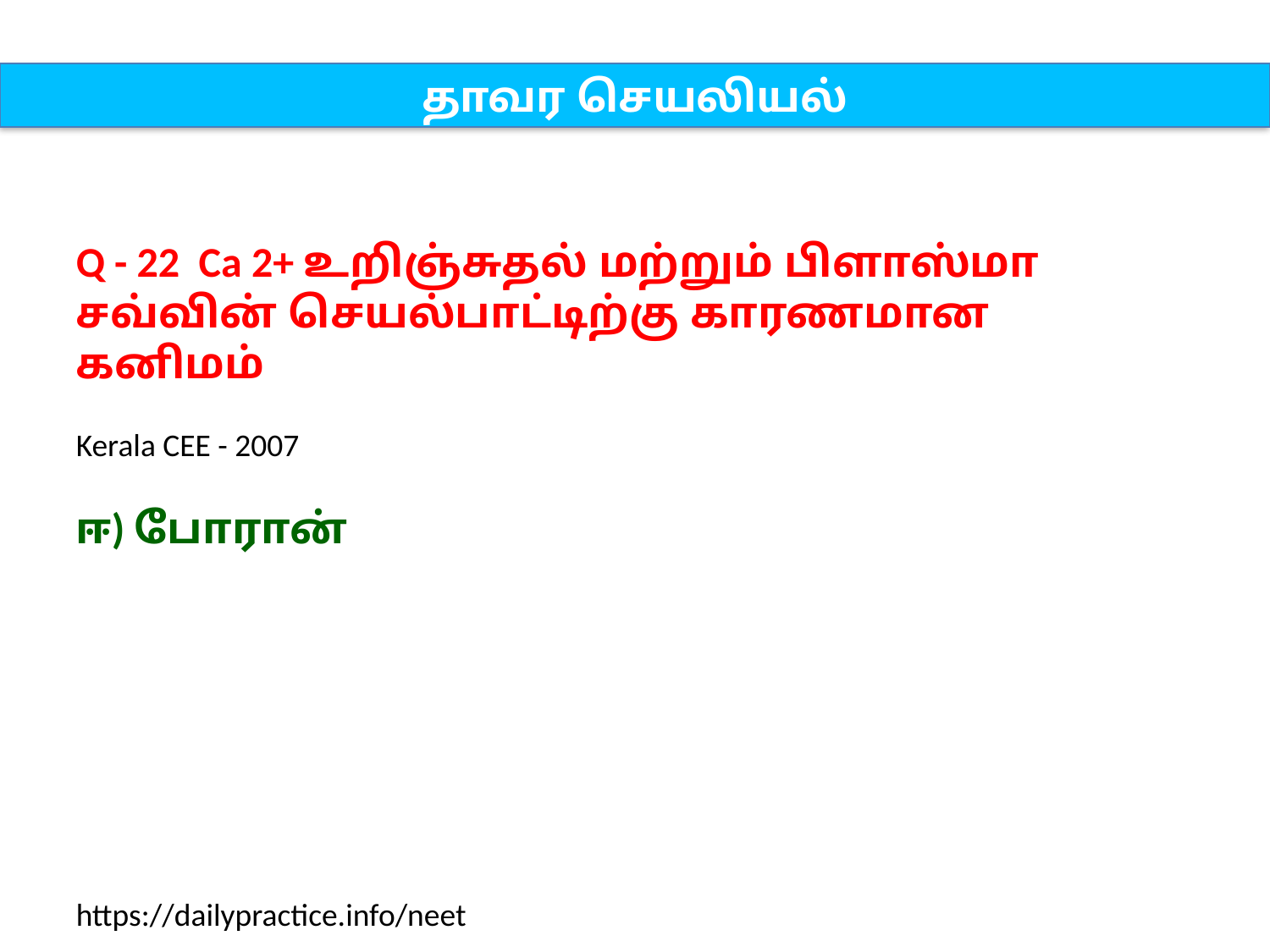

தாவர செயலியல்

Q - 22  Ca 2+ உறிஞ்சுதல் மற்றும் பிளாஸ்மா சவ்வின் செயல்பாட்டிற்கு காரணமான கனிமம்

Kerala CEE - 2007

ஈ) போரான்
https://dailypractice.info/neet